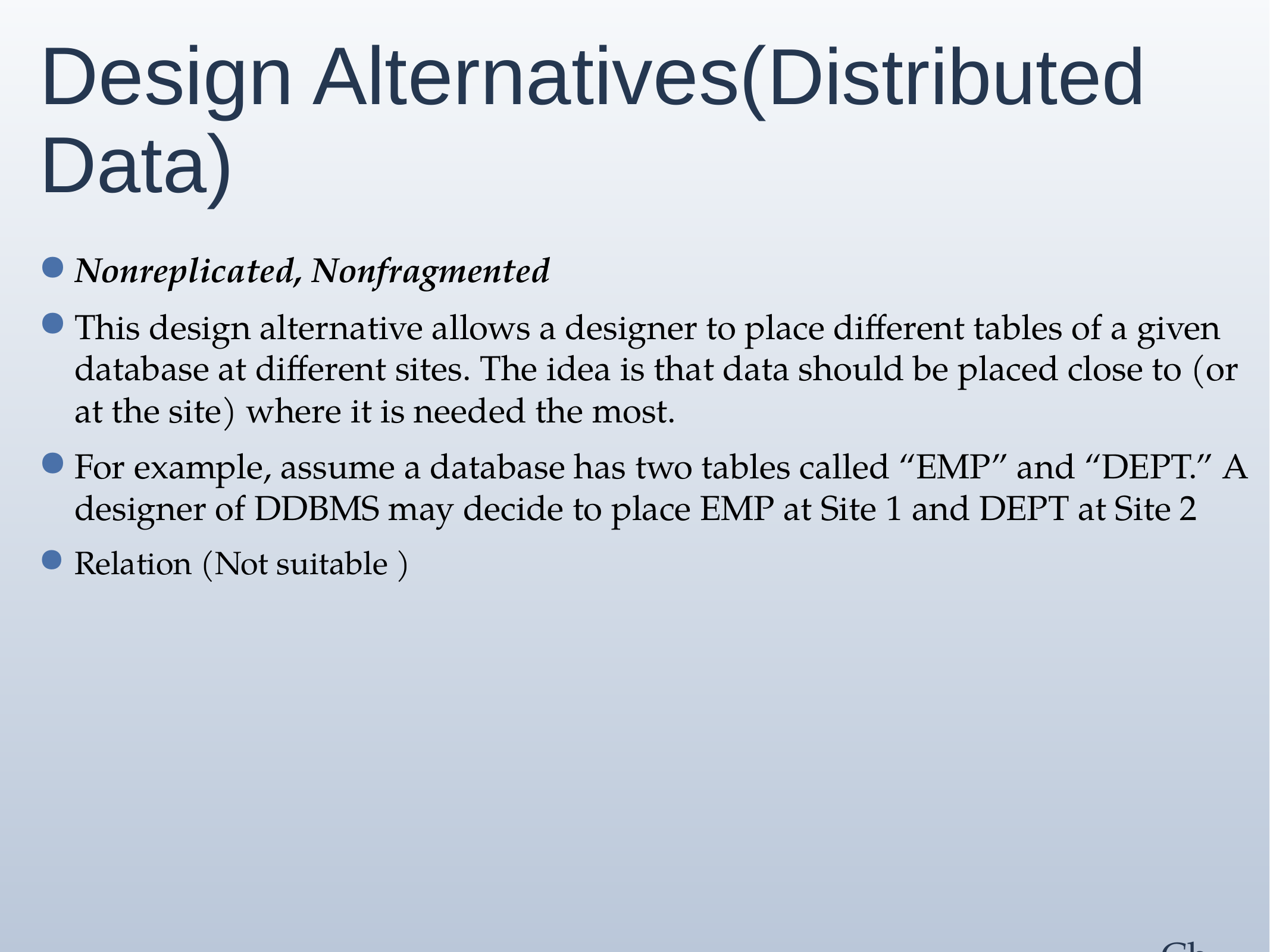

# Design Alternatives(Distributed Data)
Nonreplicated, Nonfragmented
This design alternative allows a designer to place different tables of a given database at different sites. The idea is that data should be placed close to (or at the site) where it is needed the most.
For example, assume a database has two tables called “EMP” and “DEPT.” A designer of DDBMS may decide to place EMP at Site 1 and DEPT at Site 2
Relation (Not suitable )

Ch.x/10